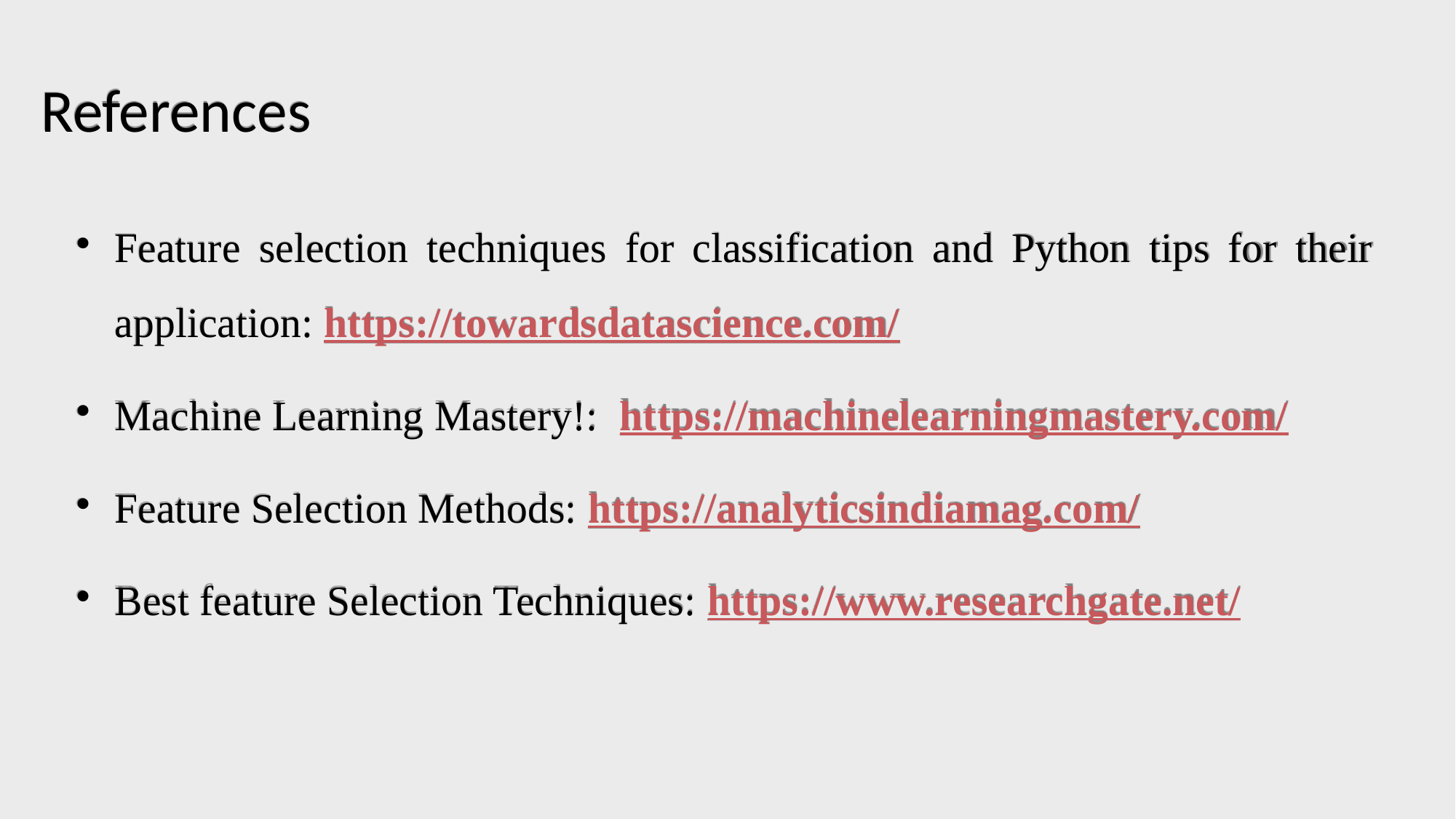

References
Feature selection techniques for classification and Python tips for their application: https://towardsdatascience.com/
Machine Learning Mastery!:  https://machinelearningmastery.com/
Feature Selection Methods: https://analyticsindiamag.com/
Best feature Selection Techniques: https://www.researchgate.net/